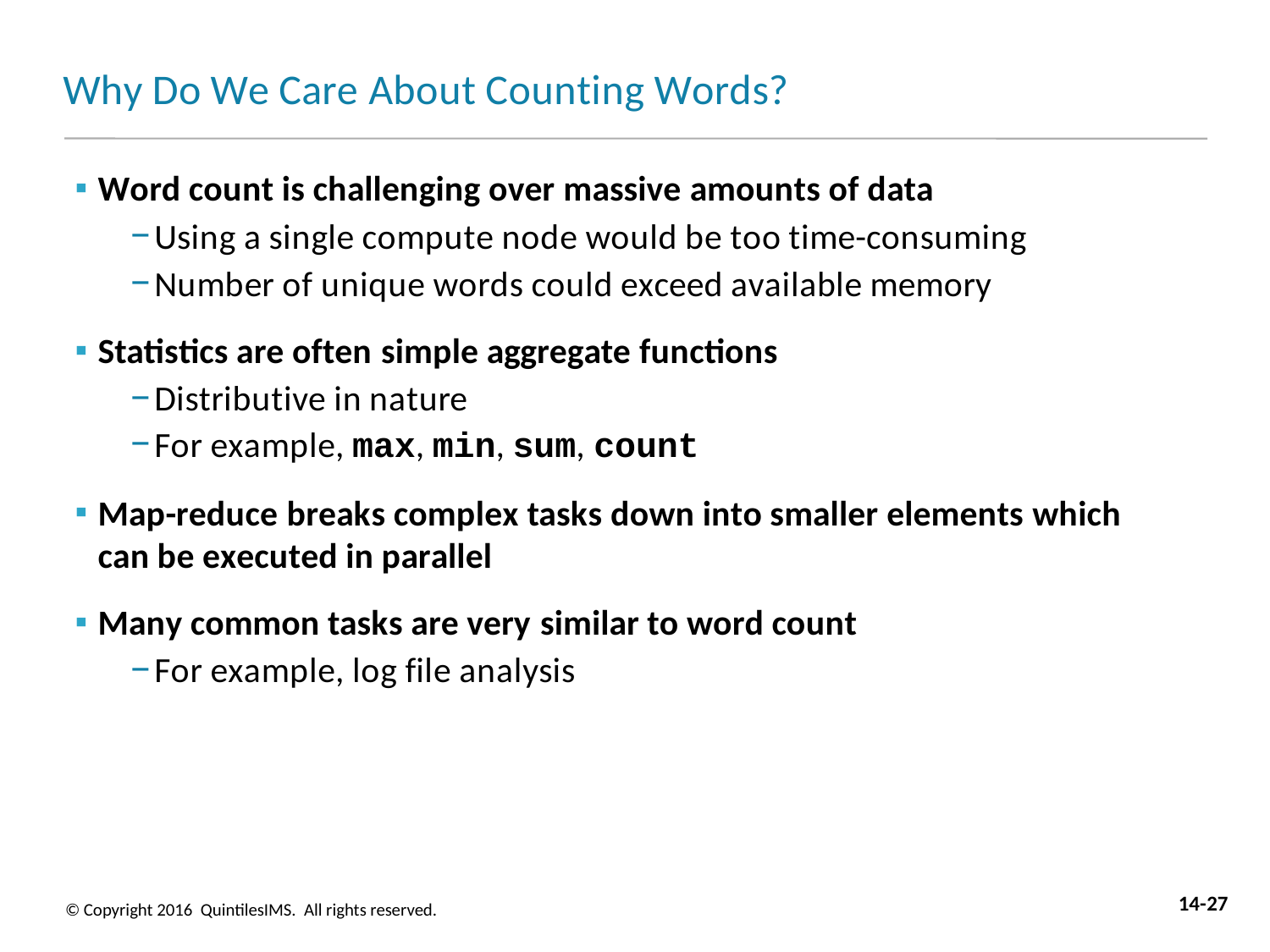

# Why Do We Care About Counting Words?
Word count is challenging over massive amounts of data
Using a single compute node would be too time-consuming
Number of unique words could exceed available memory
Statistics are often simple aggregate functions
Distributive in nature
For example, max, min, sum, count
Map-reduce breaks complex tasks down into smaller elements which can be executed in parallel
Many common tasks are very similar to word count
For example, log file analysis
14-27
© Copyright 2016  QuintilesIMS.  All rights reserved.